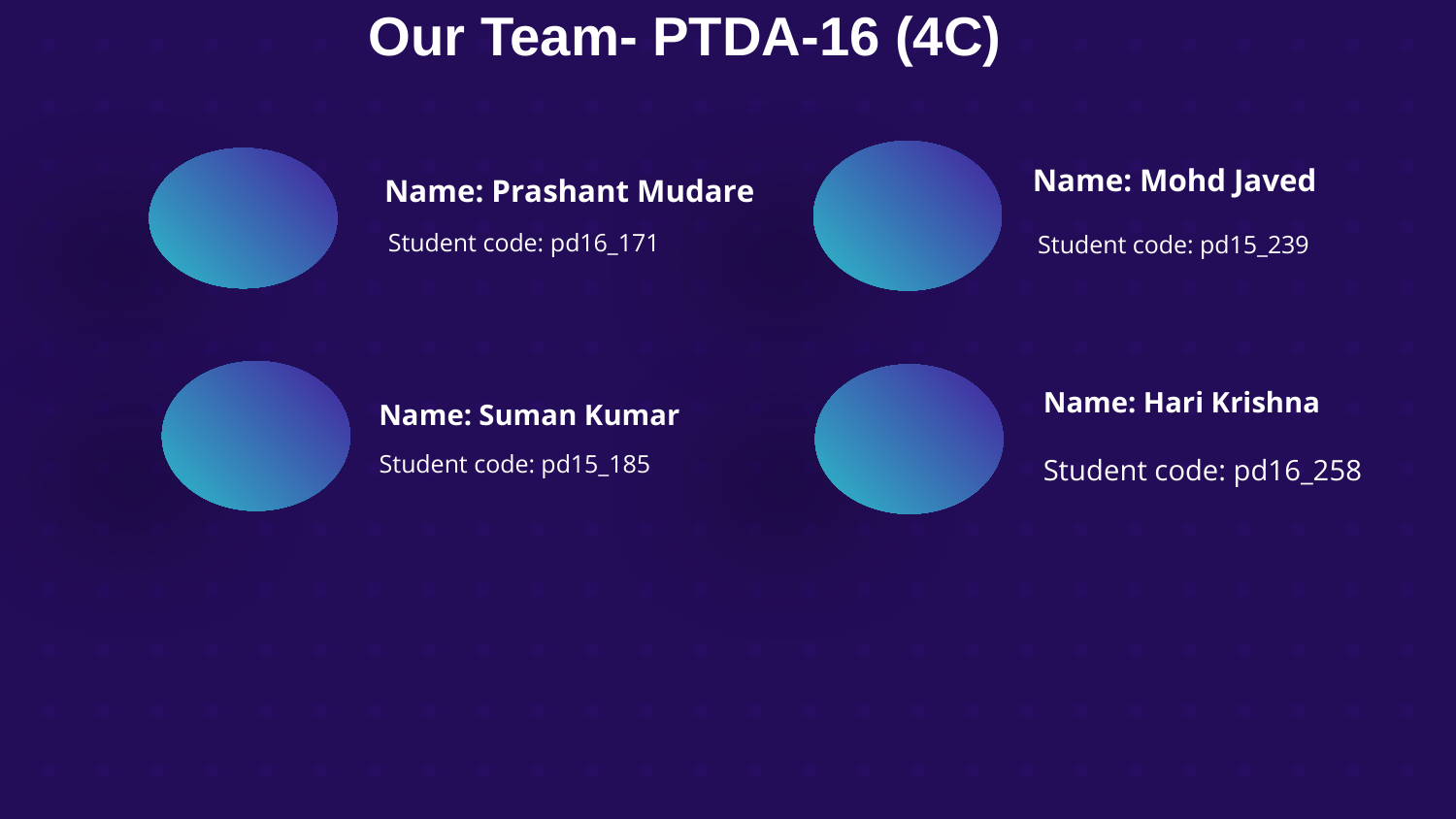

# Our Team- PTDA-16 (4C)

Name: Mohd Javed
 Name: Prashant Mudare

 Student code: pd16_171
Student code: pd15_239

Name: Hari Krishna

Student code: pd16_258

         Name: Suman Kumar
       Student code: pd15_185